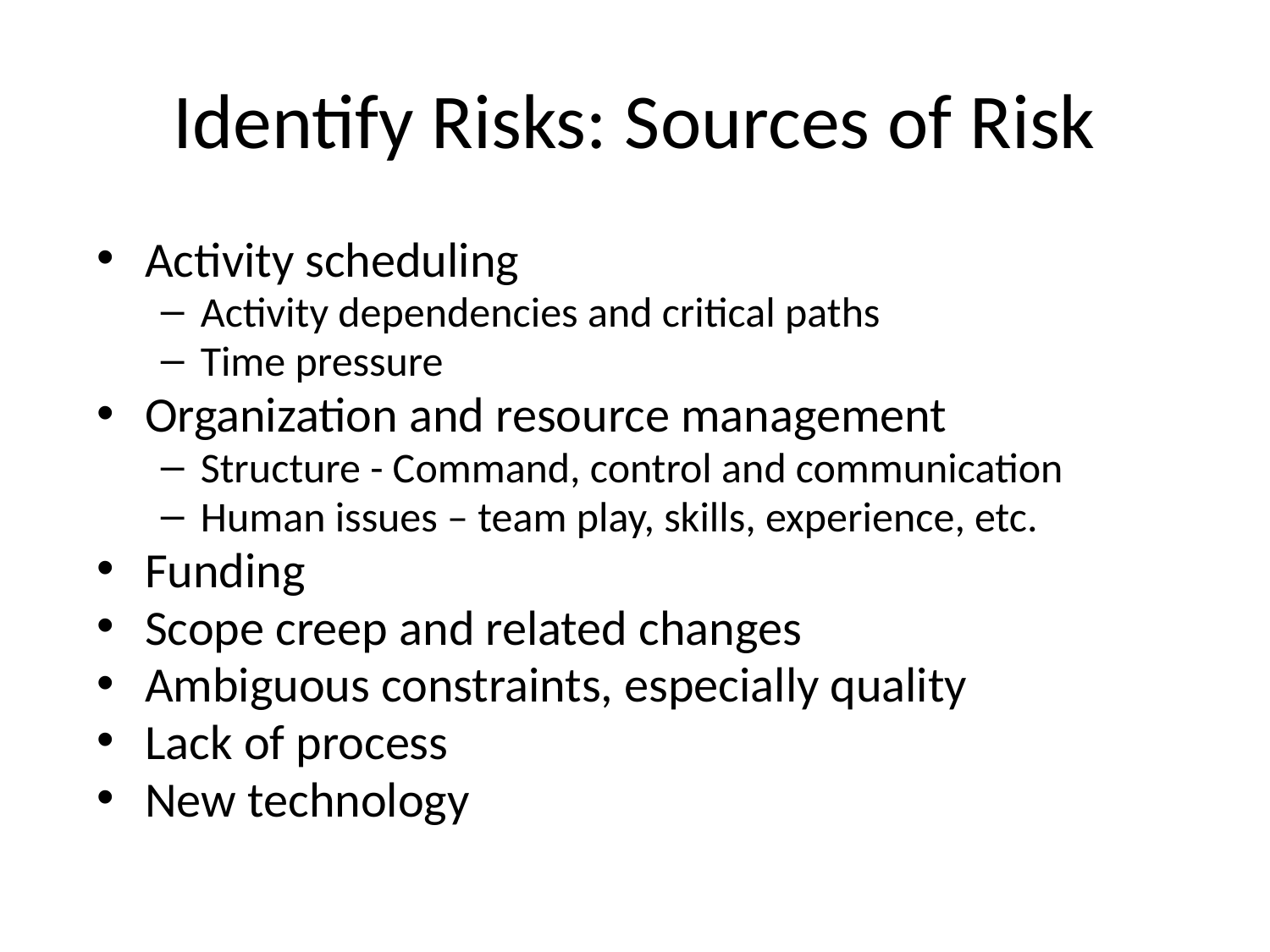

# Identify Risks: Sources of Risk
Activity scheduling
Activity dependencies and critical paths
Time pressure
Organization and resource management
Structure - Command, control and communication
Human issues – team play, skills, experience, etc.
Funding
Scope creep and related changes
Ambiguous constraints, especially quality
Lack of process
New technology